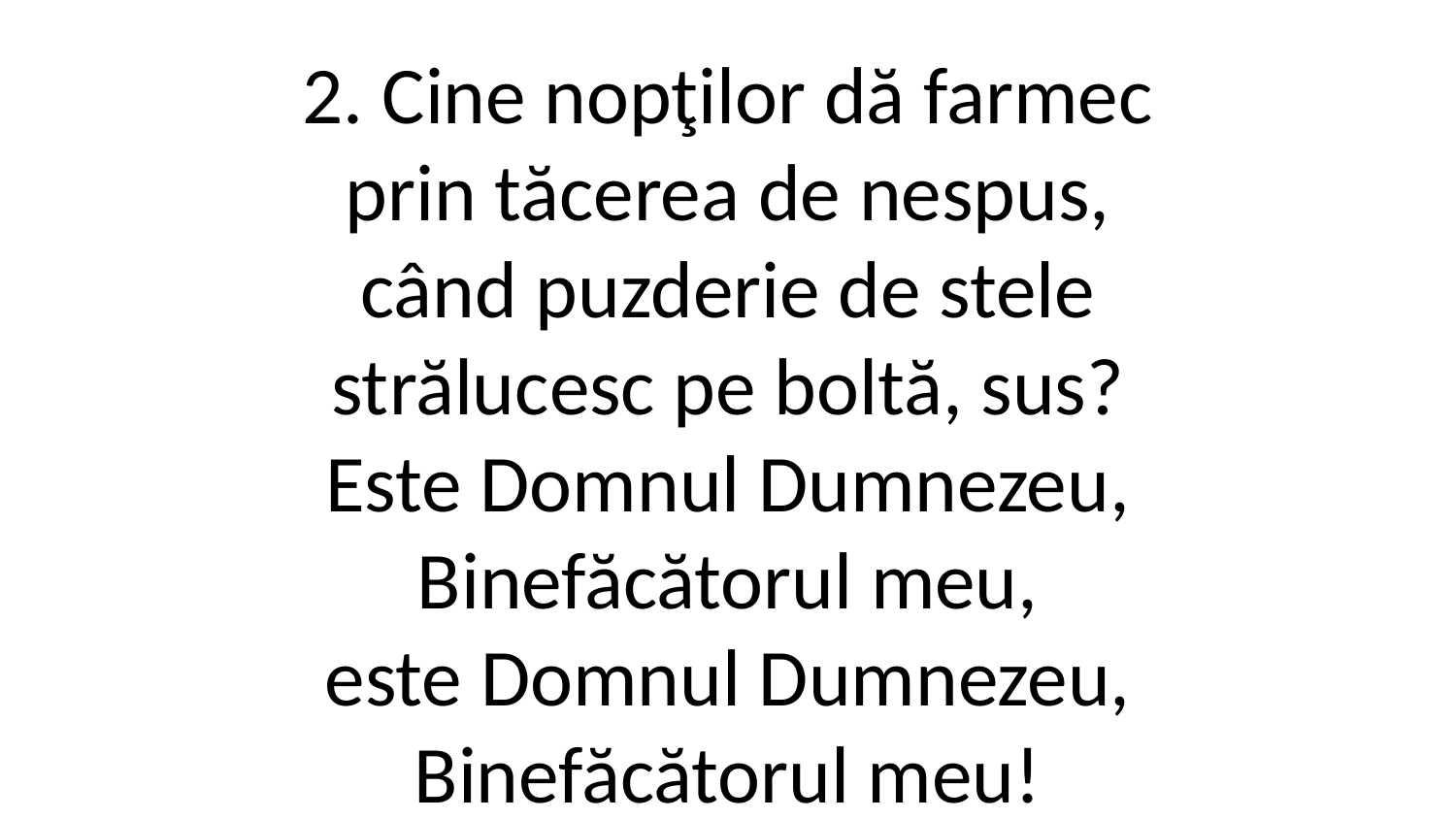

2. Cine nopţilor dă farmec
prin tăcerea de nespus,
când puzderie de stele
strălucesc pe boltă, sus?
Este Domnul Dumnezeu,
Binefăcătorul meu,
este Domnul Dumnezeu,
Binefăcătorul meu!